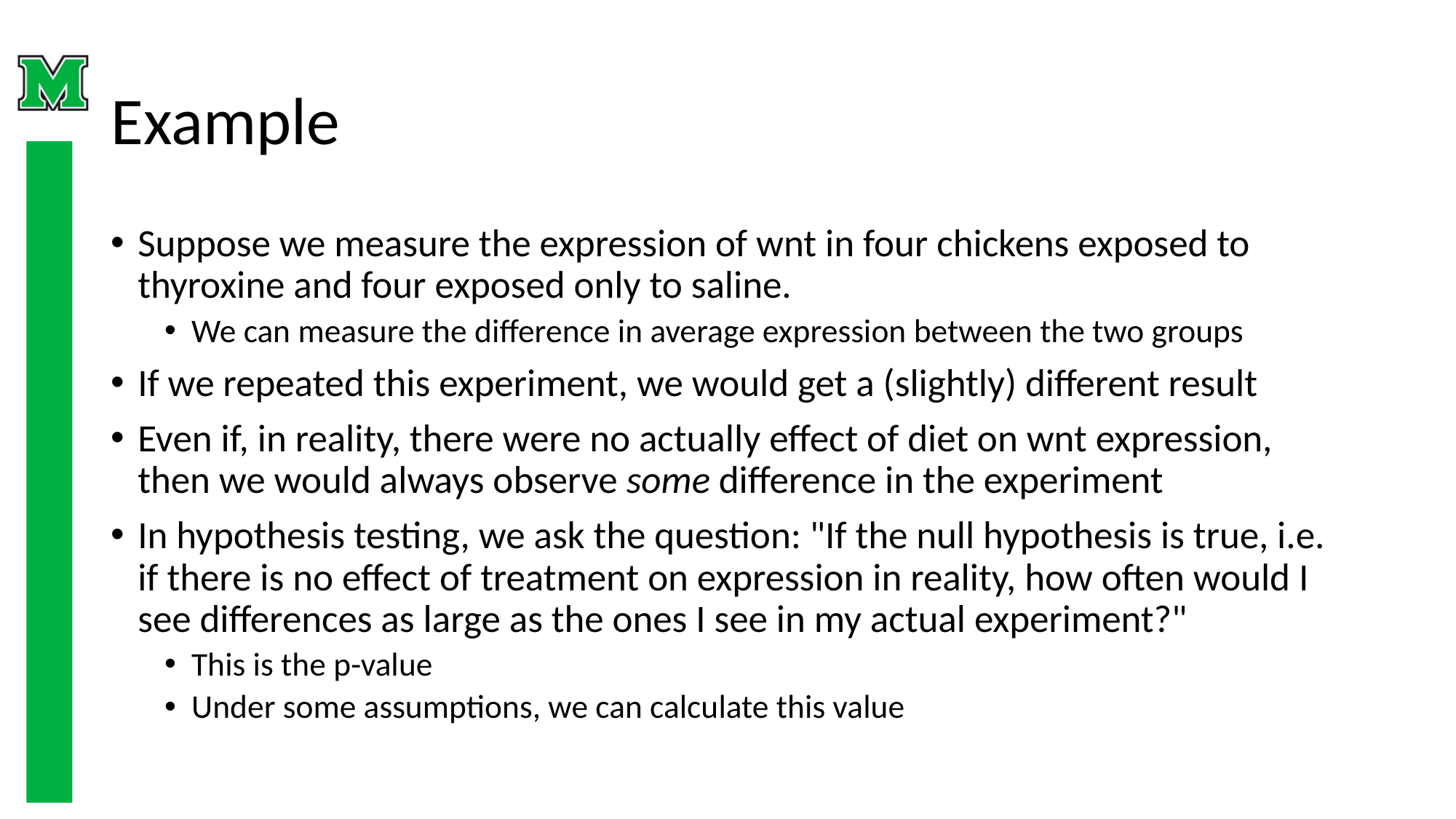

# Example
Suppose we measure the expression of wnt in four chickens exposed to thyroxine and four exposed only to saline.
We can measure the difference in average expression between the two groups
If we repeated this experiment, we would get a (slightly) different result
Even if, in reality, there were no actually effect of diet on wnt expression, then we would always observe some difference in the experiment
In hypothesis testing, we ask the question: "If the null hypothesis is true, i.e. if there is no effect of treatment on expression in reality, how often would I see differences as large as the ones I see in my actual experiment?"
This is the p-value
Under some assumptions, we can calculate this value